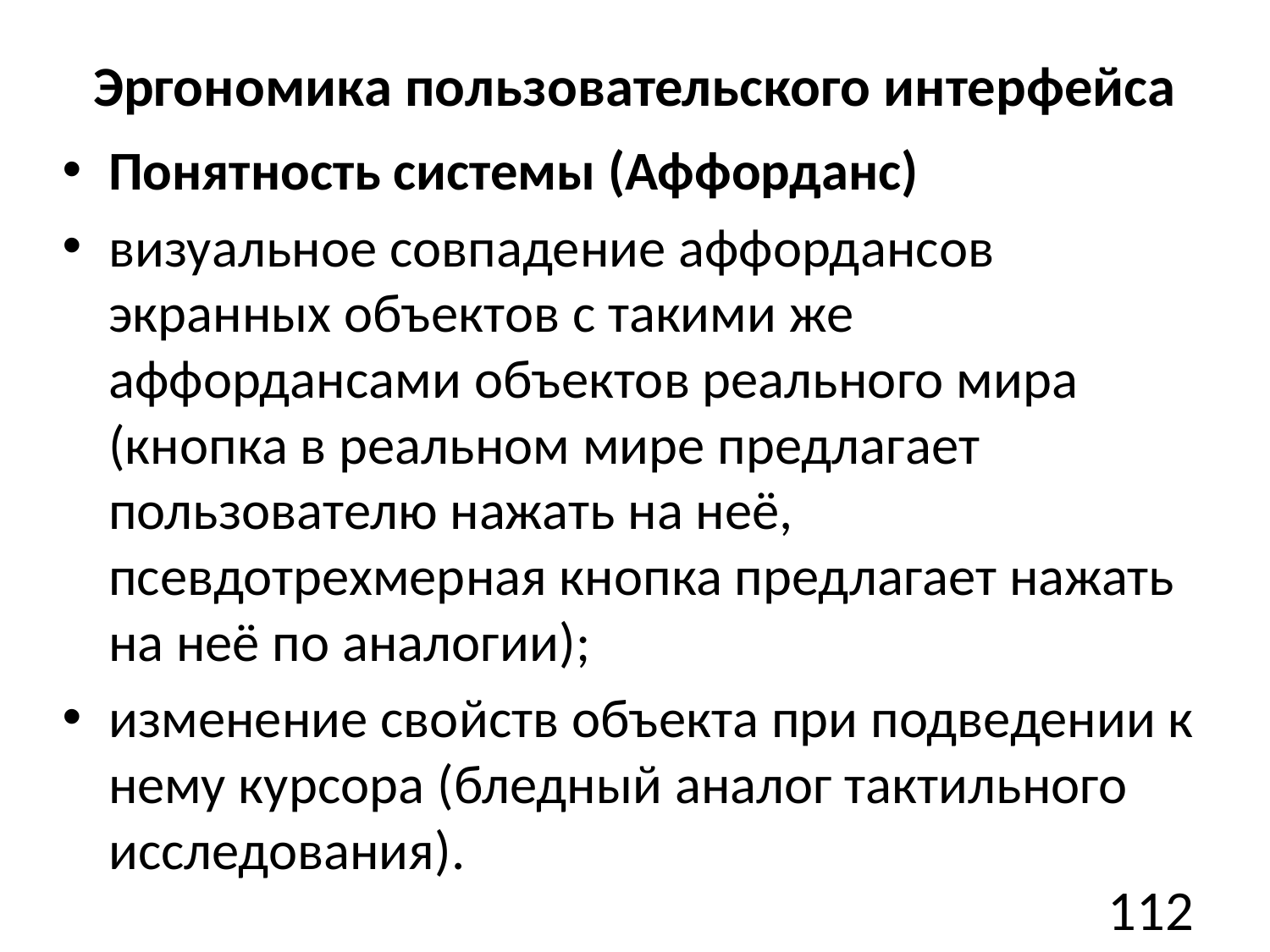

# Эргономика пользовательского интерфейса
Понятность системы (Аффорданс)
визуальное совпадение аффордансов экранных объектов с такими же аффордансами объектов реального мира (кнопка в реальном мире предлагает пользователю нажать на неё, псевдотрехмерная кнопка предлагает нажать на неё по аналогии);
изменение свойств объекта при подведении к нему курсора (бледный аналог тактильного исследования).

112